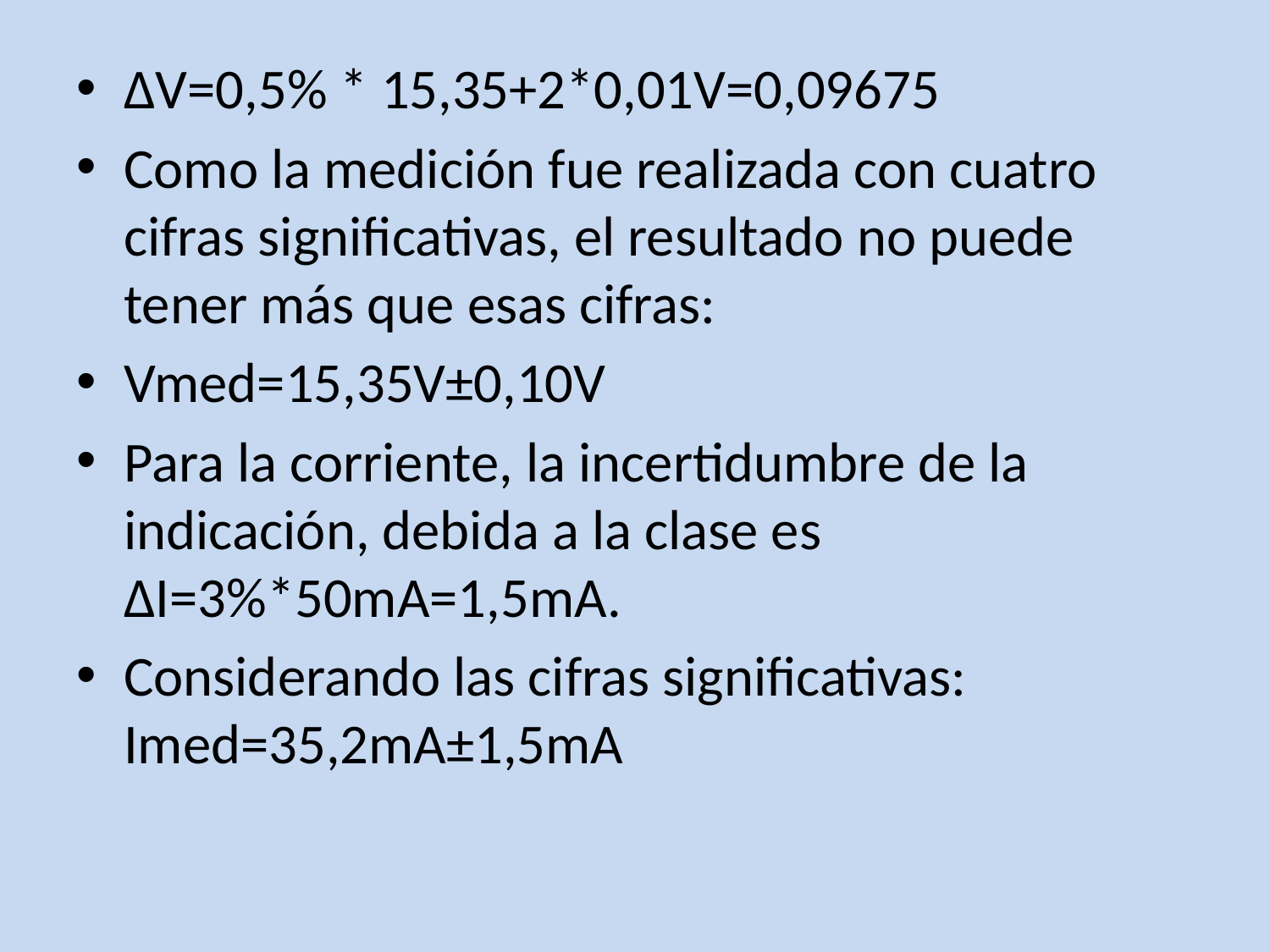

ΔV=0,5% * 15,35+2*0,01V=0,09675
Como la medición fue realizada con cuatro cifras significativas, el resultado no puede tener más que esas cifras:
Vmed=15,35V±0,10V
Para la corriente, la incertidumbre de la indicación, debida a la clase es ΔI=3%*50mA=1,5mA.
Considerando las cifras significativas: Imed=35,2mA±1,5mA